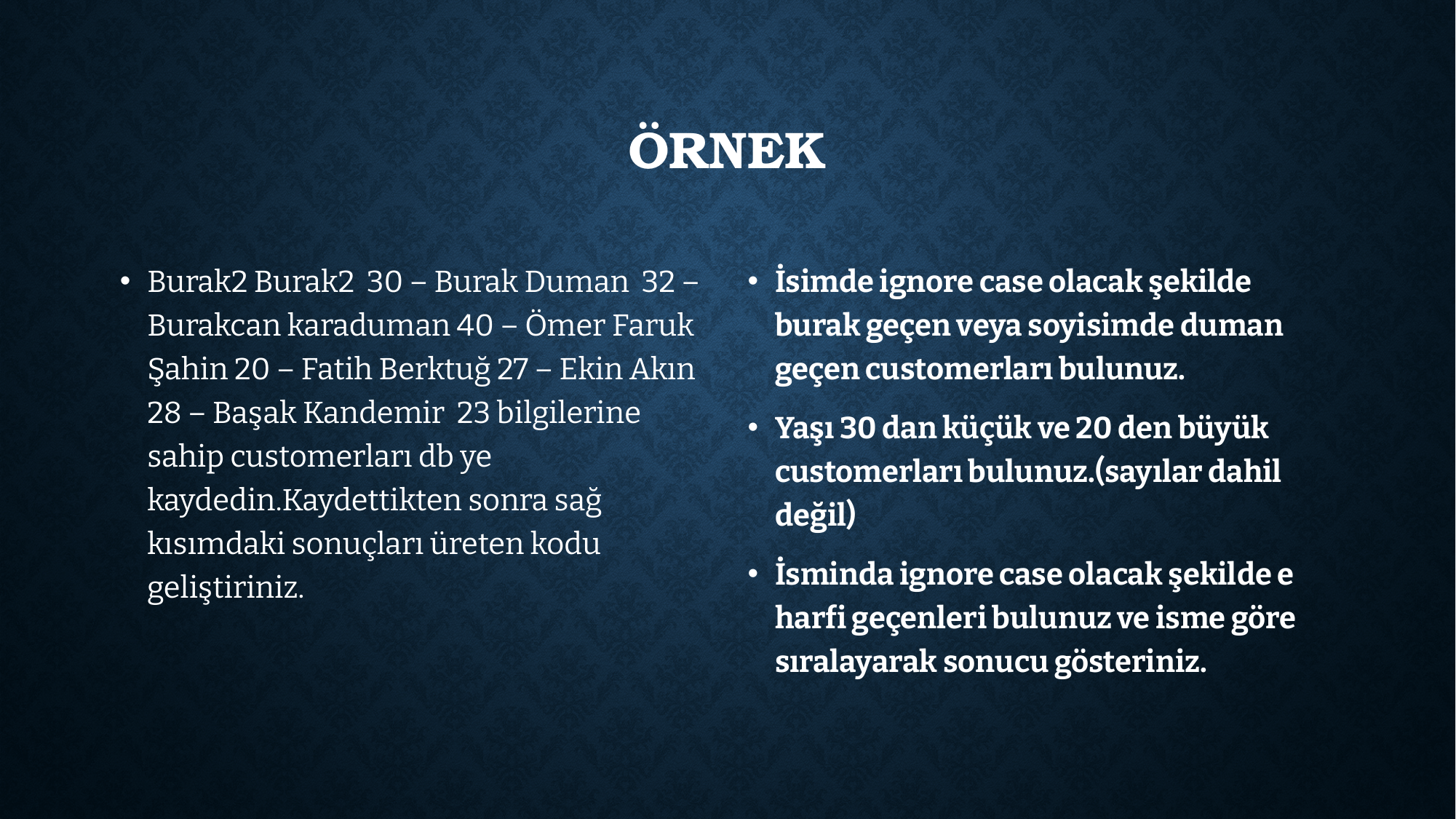

# Örnek
Burak2 Burak2  30 – Burak Duman  32 – Burakcan karaduman 40 – Ömer Faruk Şahin 20 – Fatih Berktuğ 27 – Ekin Akın 28 – Başak Kandemir  23 bilgilerine sahip customerları db ye kaydedin.Kaydettikten sonra sağ kısımdaki sonuçları üreten kodu geliştiriniz.
İsimde ignore case olacak şekilde burak geçen veya soyisimde duman geçen customerları bulunuz.
Yaşı 30 dan küçük ve 20 den büyük customerları bulunuz.(sayılar dahil değil)
İsminda ignore case olacak şekilde e harfi geçenleri bulunuz ve isme göre sıralayarak sonucu gösteriniz.